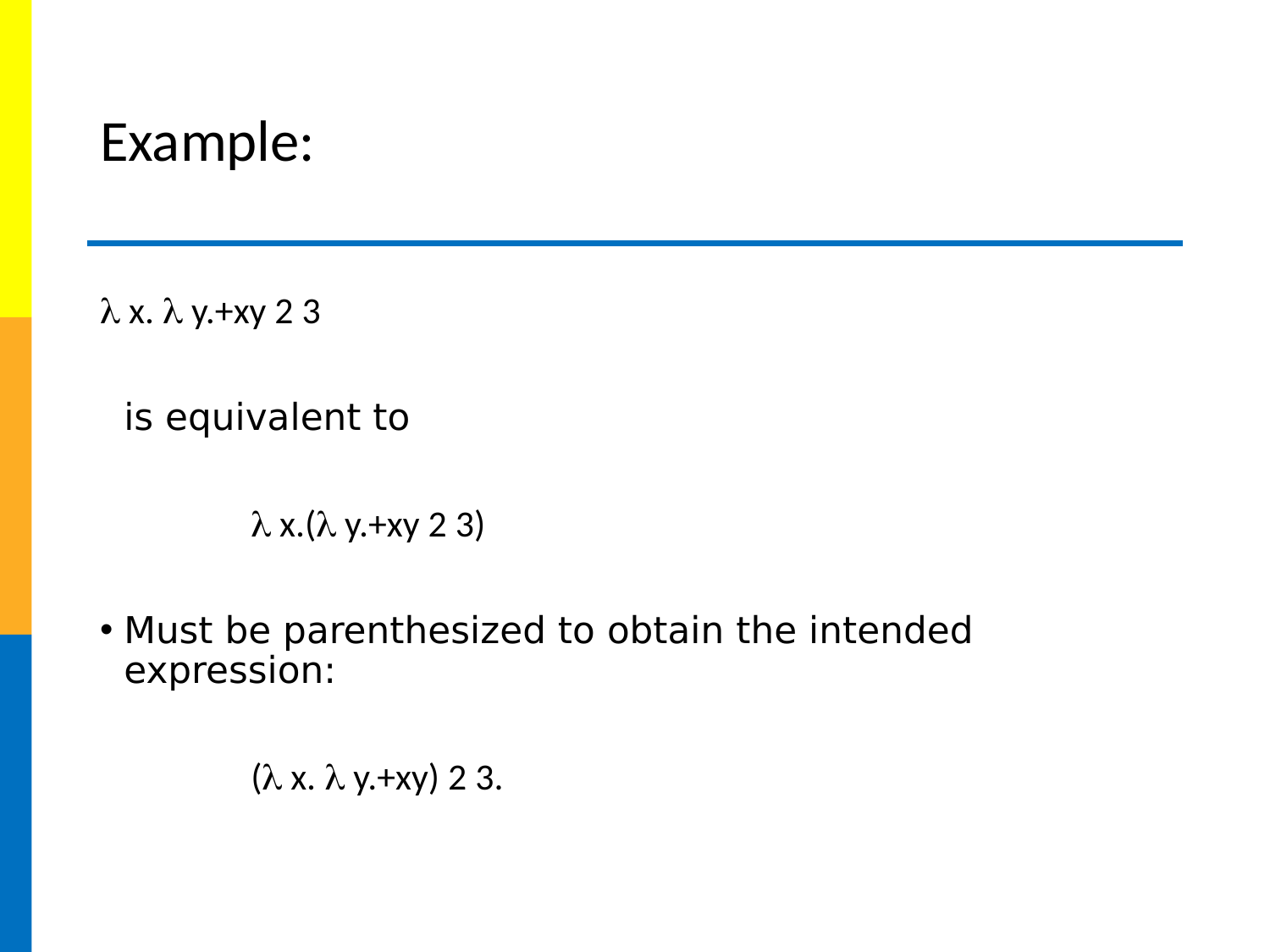

# Example:
λ x. λ y.+xy 2 3

	is equivalent to

		λ x.(λ y.+xy 2 3)

Must be parenthesized to obtain the intended expression:

		(λ x. λ y.+xy) 2 3.